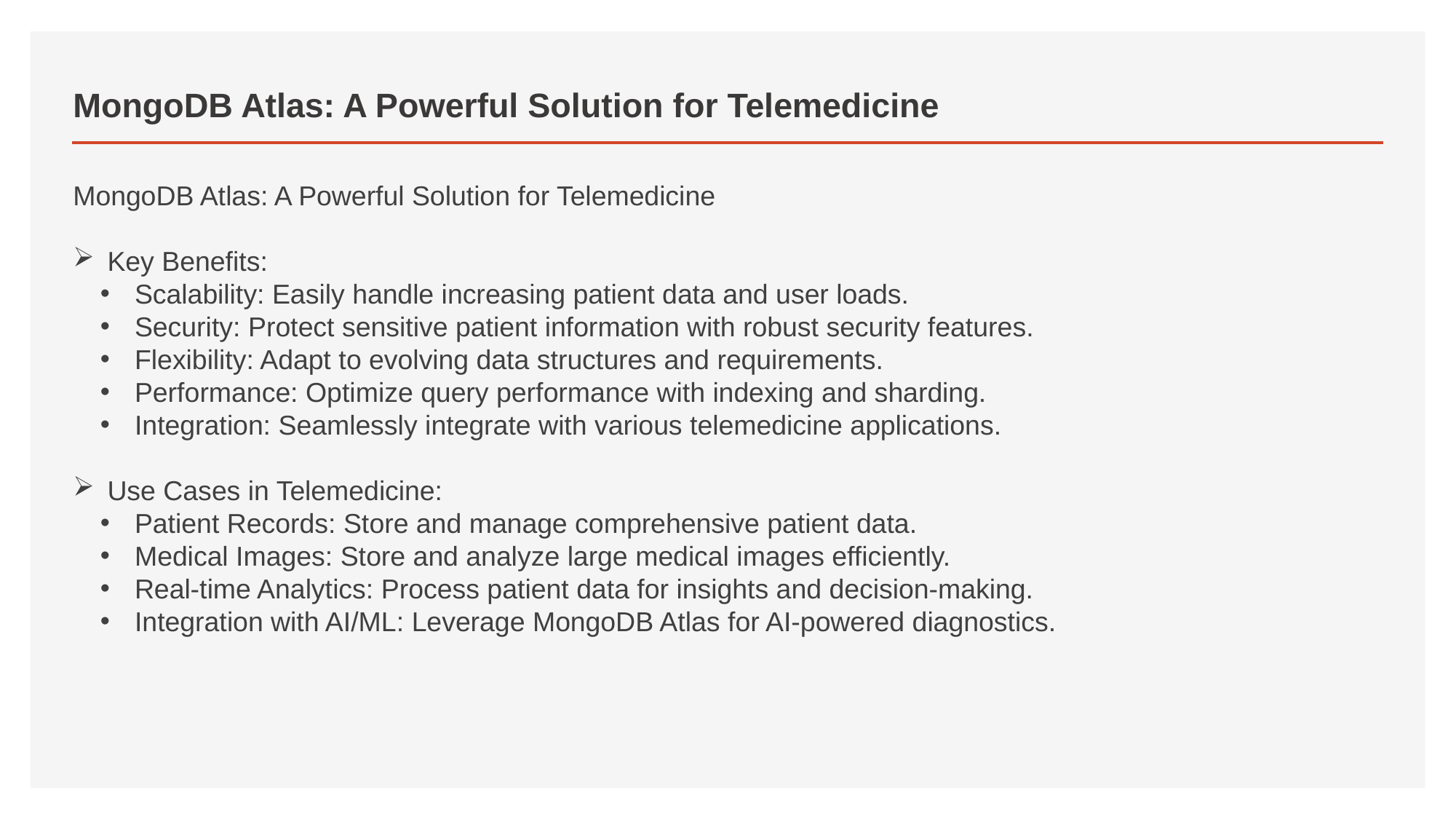

# MongoDB Atlas: A Powerful Solution for Telemedicine
MongoDB Atlas: A Powerful Solution for Telemedicine

Key Benefits:
Scalability: Easily handle increasing patient data and user loads.
Security: Protect sensitive patient information with robust security features.
Flexibility: Adapt to evolving data structures and requirements.
Performance: Optimize query performance with indexing and sharding.
Integration: Seamlessly integrate with various telemedicine applications.

Use Cases in Telemedicine:
Patient Records: Store and manage comprehensive patient data.
Medical Images: Store and analyze large medical images efficiently.
Real-time Analytics: Process patient data for insights and decision-making.
Integration with AI/ML: Leverage MongoDB Atlas for AI-powered diagnostics.